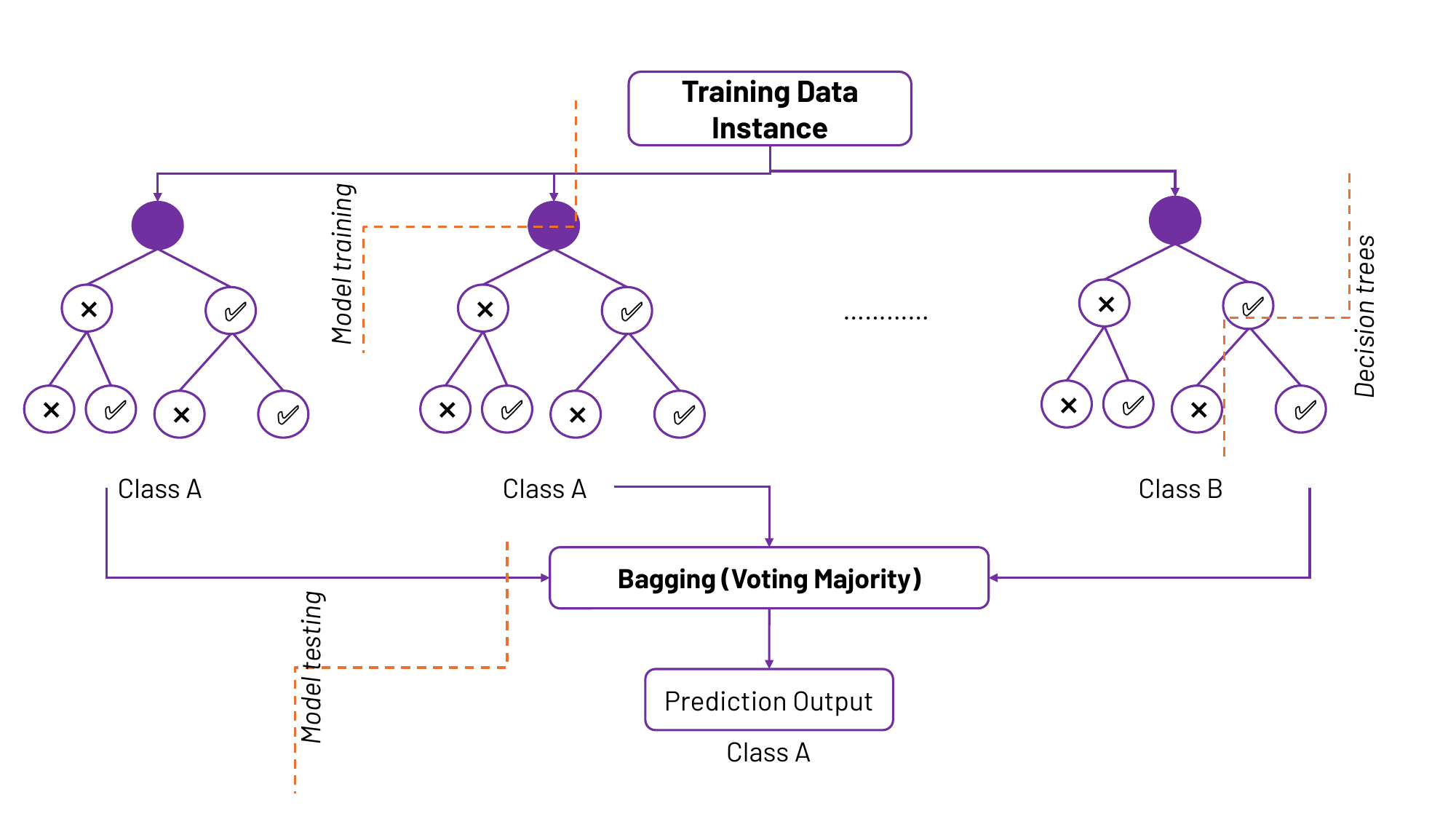

Training Data Instance

Model training
❌
✅
❌
❌
✅
✅
…………
Decision trees
❌
✅
❌
✅
❌
✅
❌
✅
❌
✅
❌
✅
Class A                                                       Class A                                                                                                     Class B
Bagging (Voting Majority)
Model testing
Prediction Output
Class A